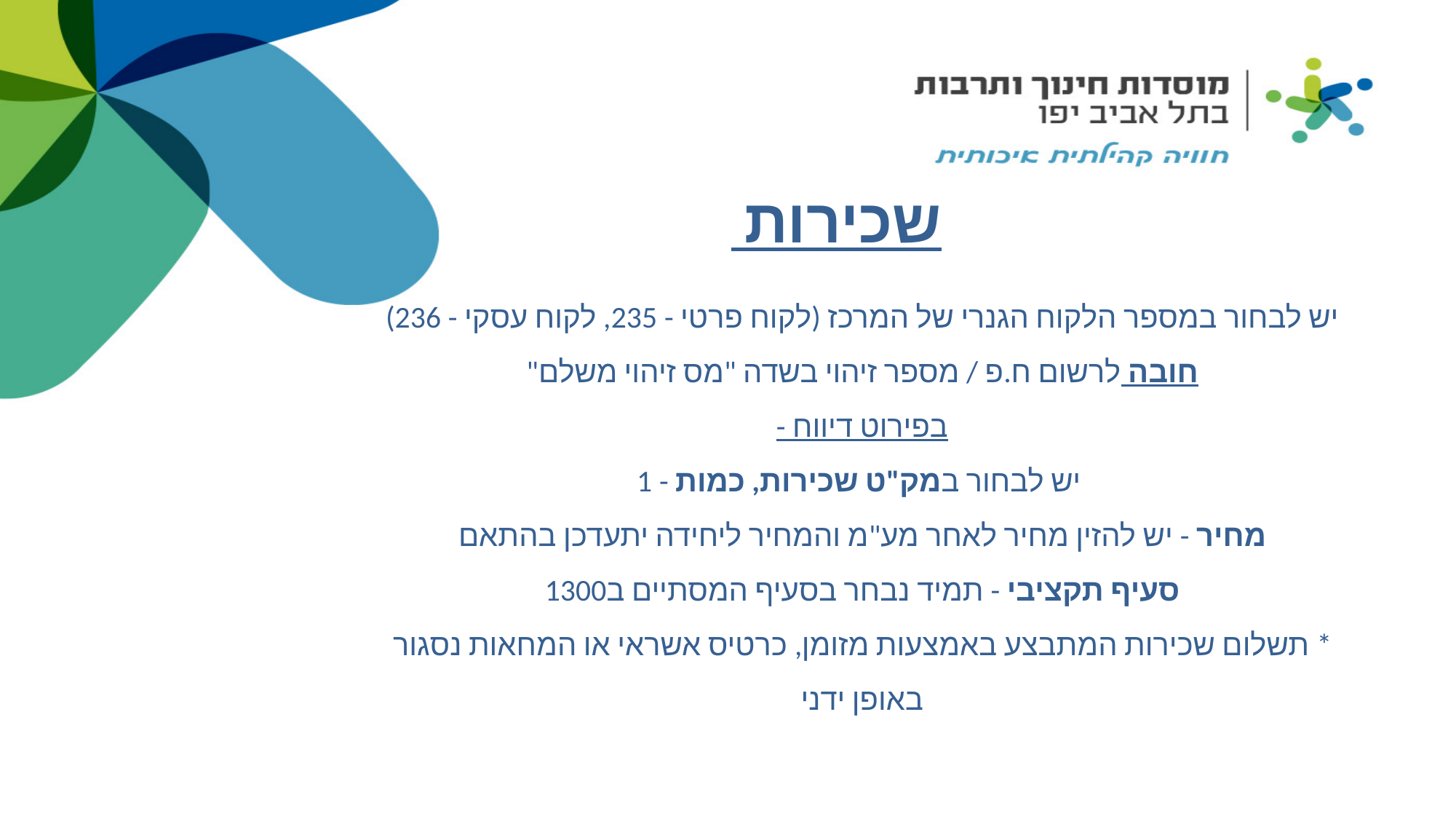

שכירות
# יש לבחור במספר הלקוח הגנרי של המרכז (לקוח פרטי - 235, לקוח עסקי - 236) חובה לרשום ח.פ / מספר זיהוי בשדה "מס זיהוי משלם" בפירוט דיווח -  יש לבחור במק"ט שכירות, כמות - 1 מחיר - יש להזין מחיר לאחר מע"מ והמחיר ליחידה יתעדכן בהתאם סעיף תקציבי - תמיד נבחר בסעיף המסתיים ב1300 * תשלום שכירות המתבצע באמצעות מזומן, כרטיס אשראי או המחאות נסגור באופן ידני